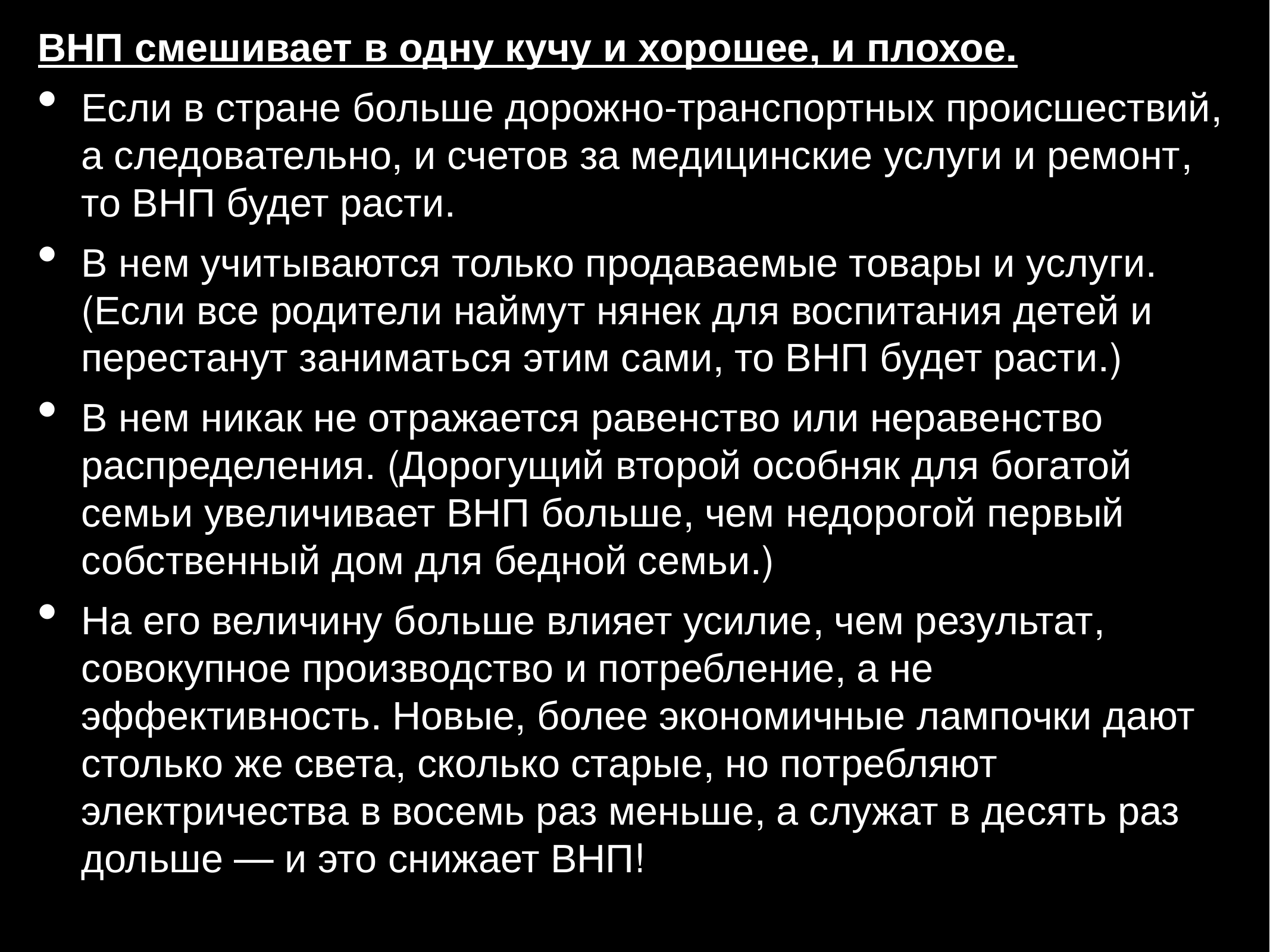

51
ВНП смешивает в одну кучу и хорошее, и плохое.
Если в стране больше дорожно-транспортных происшествий, а следовательно, и счетов за медицинские услуги и ремонт, то ВНП будет расти.
В нем учитываются только продаваемые товары и услуги. (Если все родители наймут нянек для воспитания детей и перестанут заниматься этим сами, то ВНП будет расти.)
В нем никак не отражается равенство или неравенство распределения. (Дорогущий второй особняк для богатой семьи увеличивает ВНП больше, чем недорогой первый собственный дом для бедной семьи.)
На его величину больше влияет усилие, чем результат, совокупное производство и потребление, а не эффективность. Новые, более экономичные лампочки дают столько же света, сколько старые, но потребляют электричества в восемь раз меньше, а служат в десять раз дольше — и это снижает ВНП!